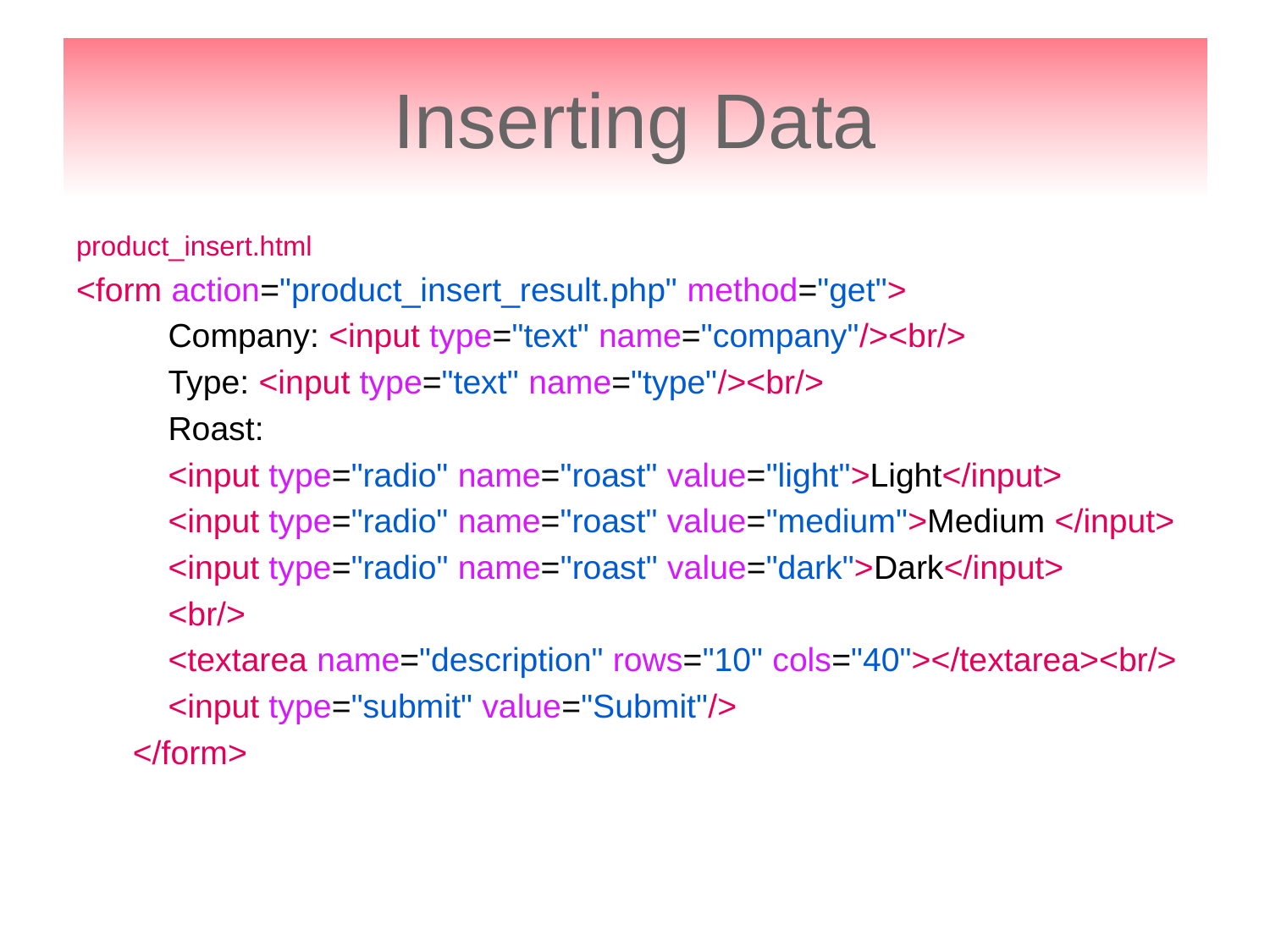

# Inserting Data
product_insert.html
<form action="product_insert_result.php" method="get">
	Company: <input type="text" name="company"/><br/>
	Type: <input type="text" name="type"/><br/>
	Roast:
	<input type="radio" name="roast" value="light">Light</input>
	<input type="radio" name="roast" value="medium">Medium </input>
	<input type="radio" name="roast" value="dark">Dark</input>
	<br/>
	<textarea name="description" rows="10" cols="40"></textarea><br/>
	<input type="submit" value="Submit"/>
</form>